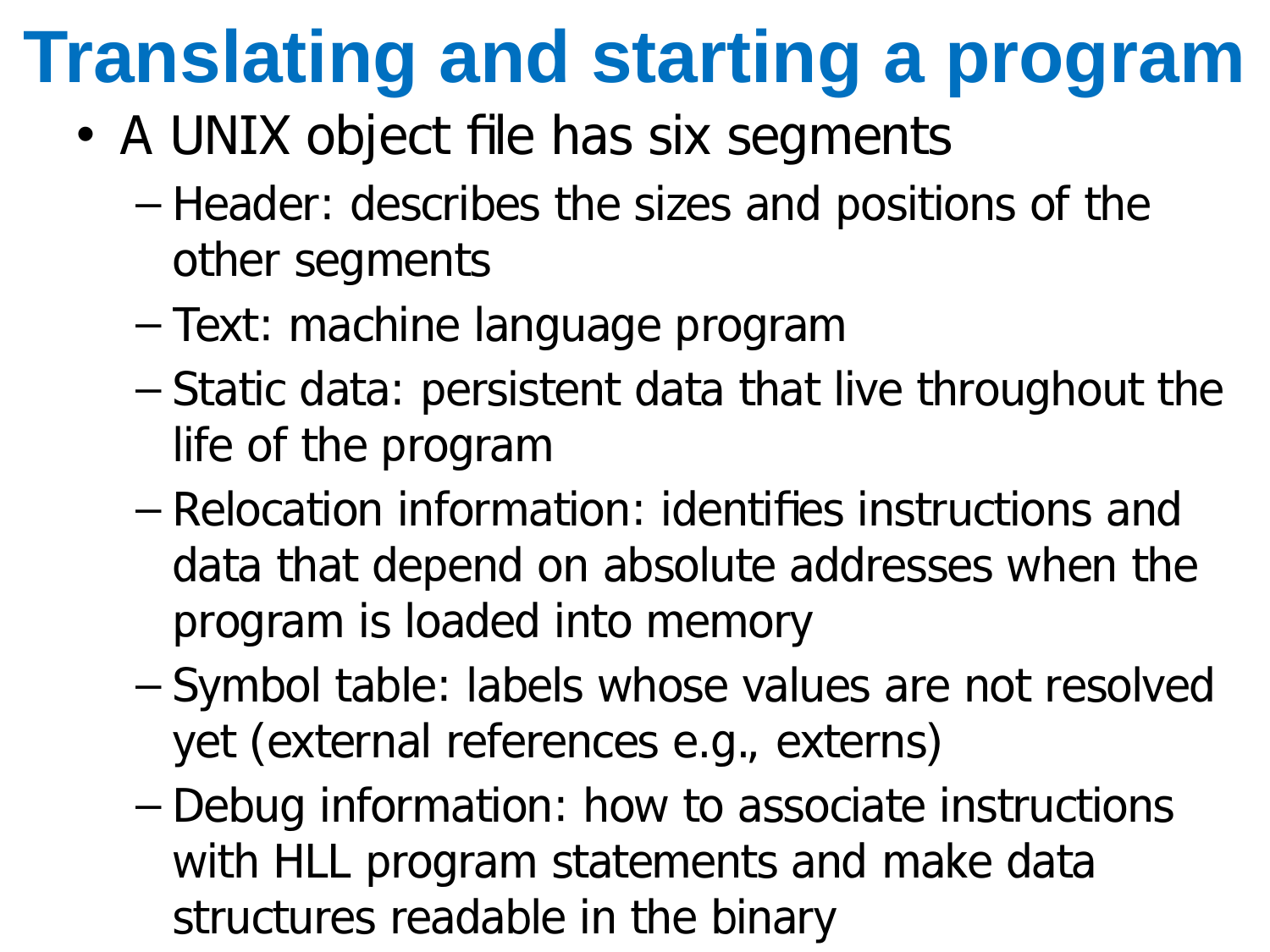

# Translating and starting a program
A UNIX object file has six segments
Header: describes the sizes and positions of the other segments
Text: machine language program
Static data: persistent data that live throughout the life of the program
Relocation information: identifies instructions and data that depend on absolute addresses when the program is loaded into memory
Symbol table: labels whose values are not resolved yet (external references e.g., externs)
Debug information: how to associate instructions with HLL program statements and make data structures readable in the binary